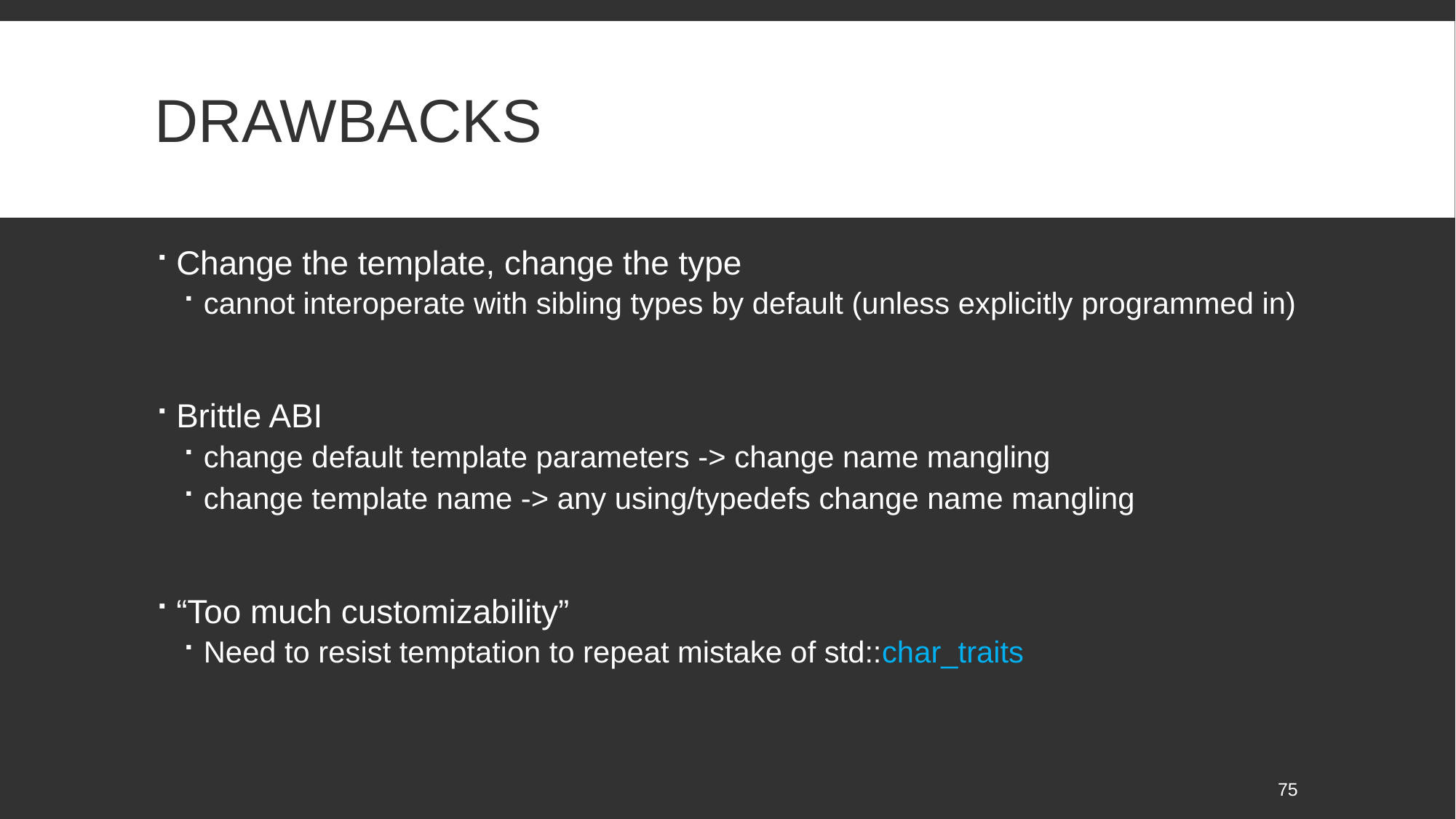

# Drawbacks
Change the template, change the type
cannot interoperate with sibling types by default (unless explicitly programmed in)

Brittle ABI
change default template parameters -> change name mangling
change template name -> any using/typedefs change name mangling

“Too much customizability”
Need to resist temptation to repeat mistake of std::char_traits
75